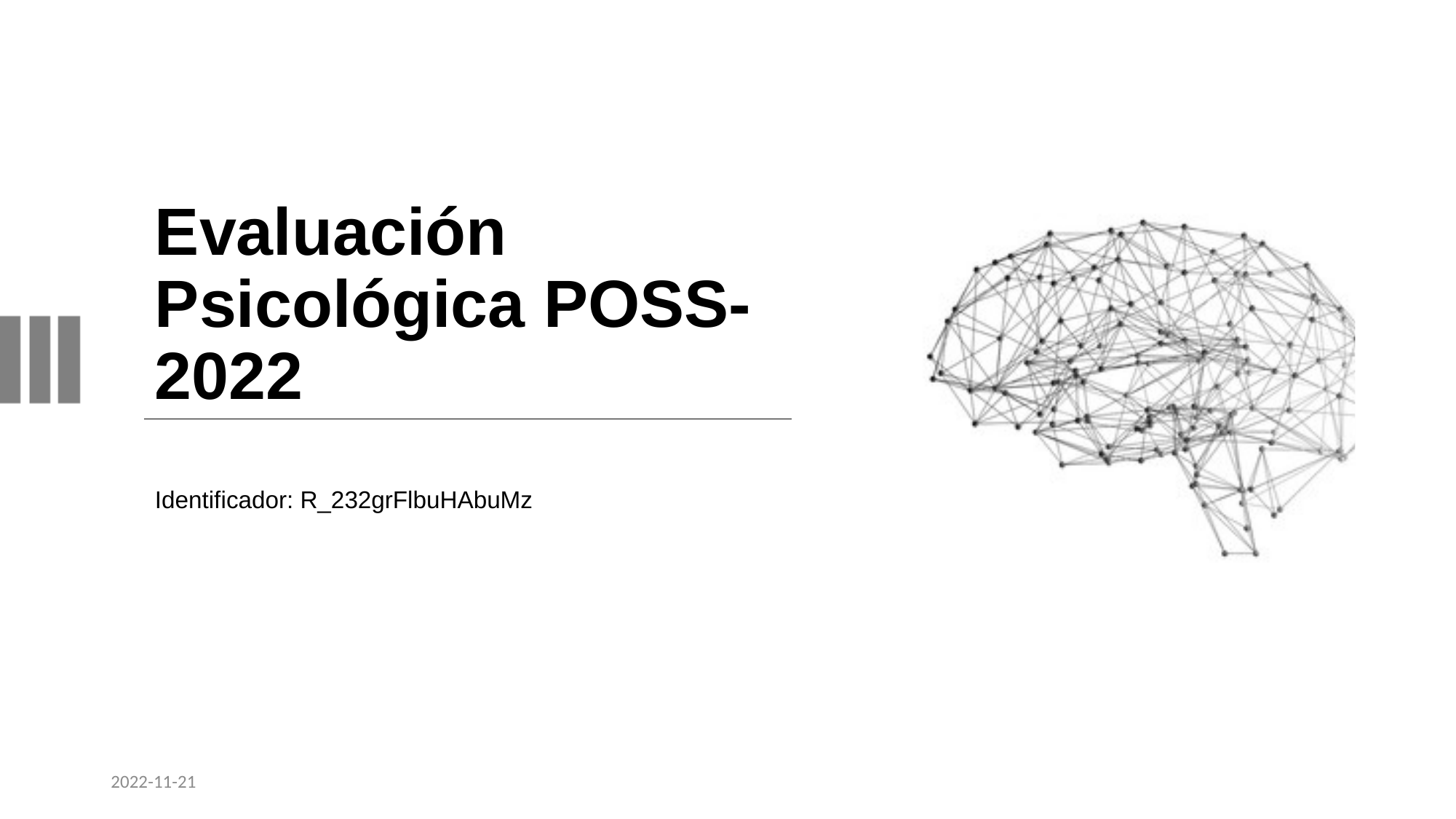

# Evaluación Psicológica POSS-2022
Identificador: R_232grFlbuHAbuMz
2022-11-21